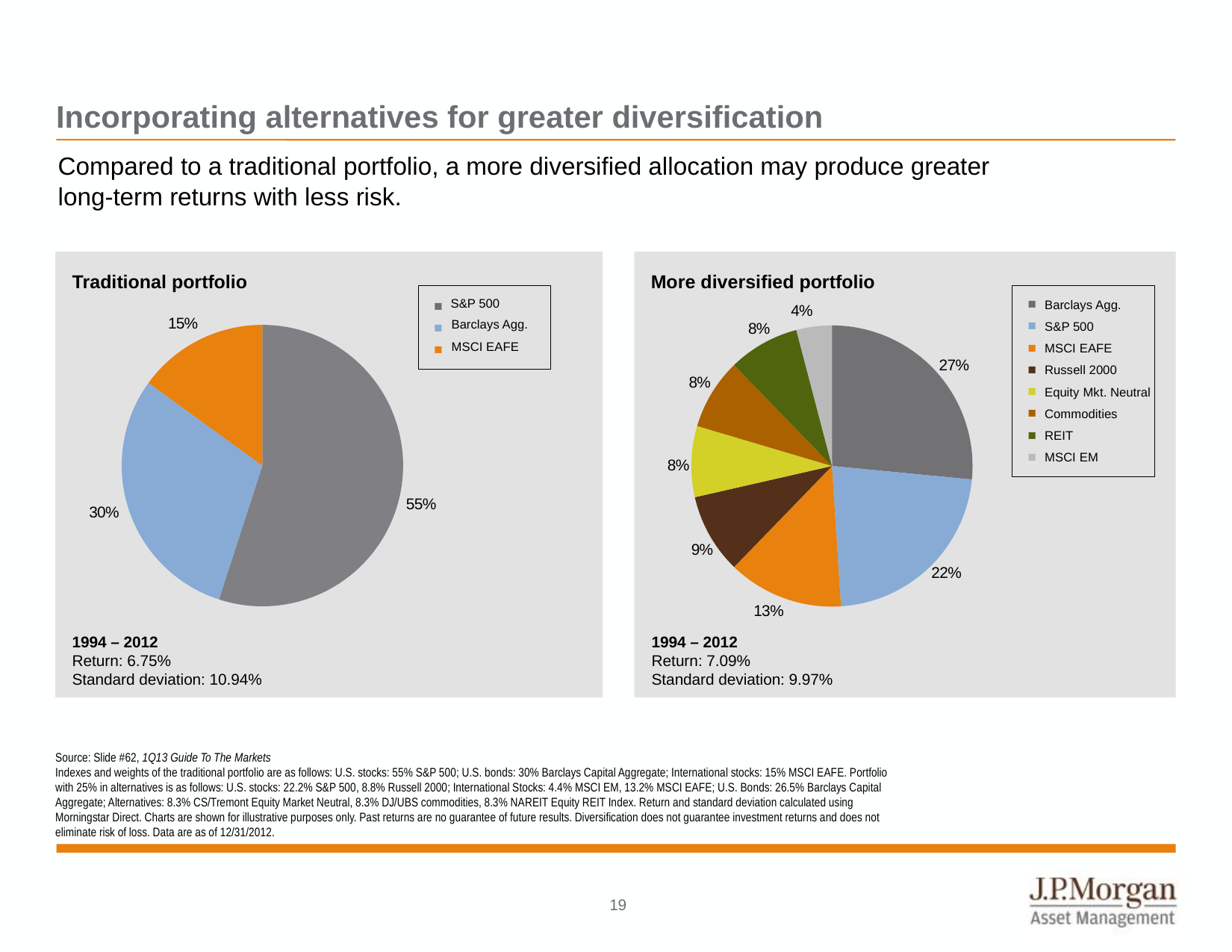

# Incorporating alternatives for greater diversification
Compared to a traditional portfolio, a more diversified allocation may produce greater long-term returns with less risk.

### Chart

| Category |  |  |  |  |
|---|---|---|---|---|
| S&P 500 | 55.0 | None | None | None |
| Barclays Agg. | 30.0 | None | None | None |
| MSCI EAFE | 15.0 | None | None | None |

### Chart

| Category |  |
|---|---|
| Barclays Agg. | 26.0 |
| S&P 500 | 22.0 |
| MSCI EAFE | 13.0 |
| Russell 2000 | 9.0 |
| Equity Mkt. Neutral | 8.0 |
| Commodities | 8.0 |
| REIT | 8.0 |
| MSCI EM | 4.0 |

Traditional portfolio
More diversified portfolio

| ■ | Barclays Agg. |
| --- | --- |
| ■ | S&P 500 |
| ■ | MSCI EAFE |
| ■ | Russell 2000 |
| ■ | Equity Mkt. Neutral |
| ■ | Commodities |
| ■ | REIT |
| ■ | MSCI EM |
| ■ | S&P 500 |
| --- | --- |
| ■ | Barclays Agg. |
| ■ | MSCI EAFE |
1994 – 2012
Return: 6.75%
Standard deviation: 10.94%
1994 – 2012
Return: 7.09%
Standard deviation: 9.97%
Source: Slide #62, 1Q13 Guide To The Markets
Indexes and weights of the traditional portfolio are as follows: U.S. stocks: 55% S&P 500; U.S. bonds: 30% Barclays Capital Aggregate; International stocks: 15% MSCI EAFE. Portfolio with 25% in alternatives is as follows: U.S. stocks: 22.2% S&P 500, 8.8% Russell 2000; International Stocks: 4.4% MSCI EM, 13.2% MSCI EAFE; U.S. Bonds: 26.5% Barclays Capital Aggregate; Alternatives: 8.3% CS/Tremont Equity Market Neutral, 8.3% DJ/UBS commodities, 8.3% NAREIT Equity REIT Index. Return and standard deviation calculated using Morningstar Direct. Charts are shown for illustrative purposes only. Past returns are no guarantee of future results. Diversification does not guarantee investment returns and does not eliminate risk of loss. Data are as of 12/31/2012.
19